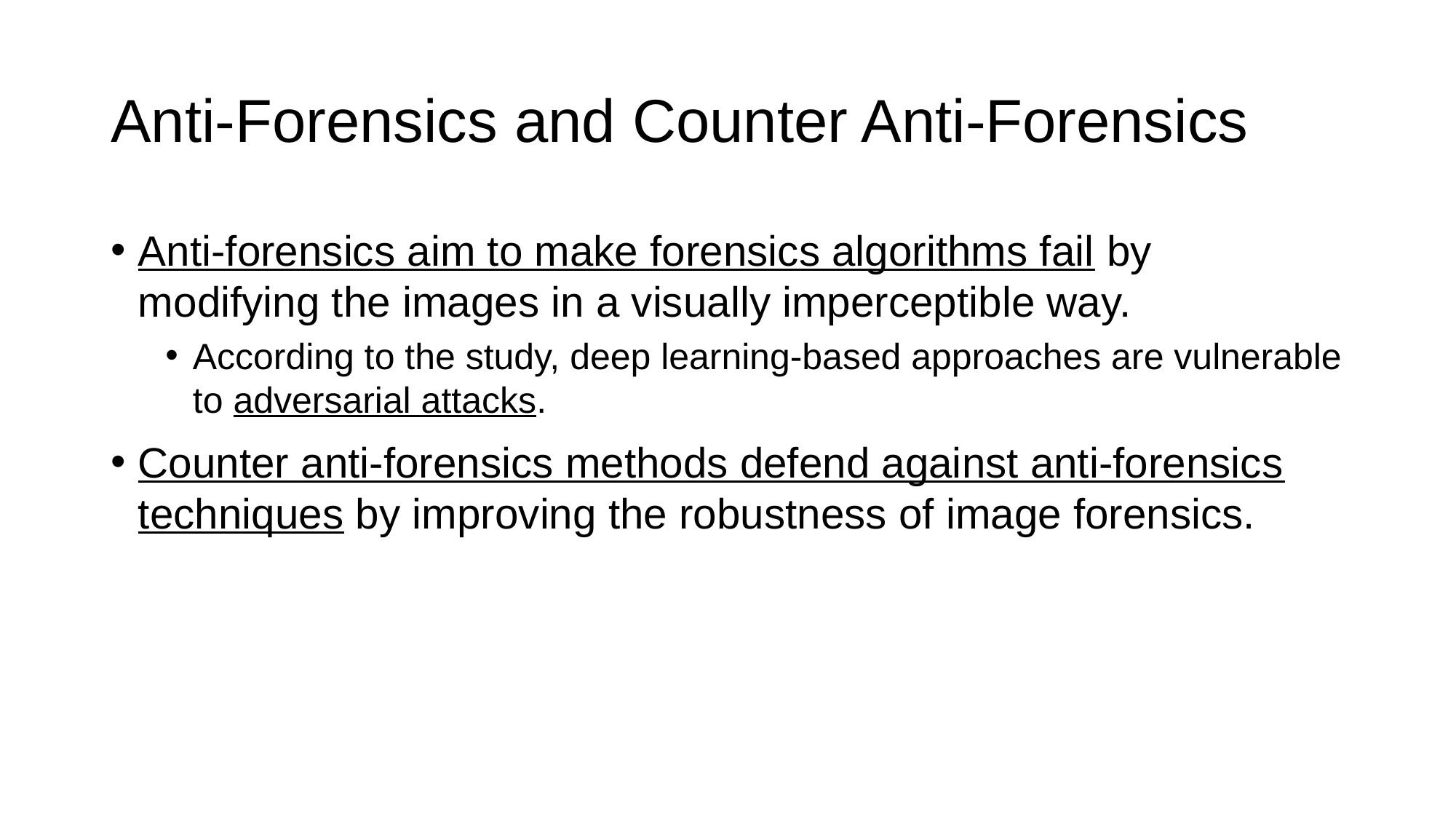

# Anti-Forensics and Counter Anti-Forensics
Anti-forensics aim to make forensics algorithms fail by modifying the images in a visually imperceptible way.
According to the study, deep learning-based approaches are vulnerable to adversarial attacks.
Counter anti-forensics methods defend against anti-forensics techniques by improving the robustness of image forensics.